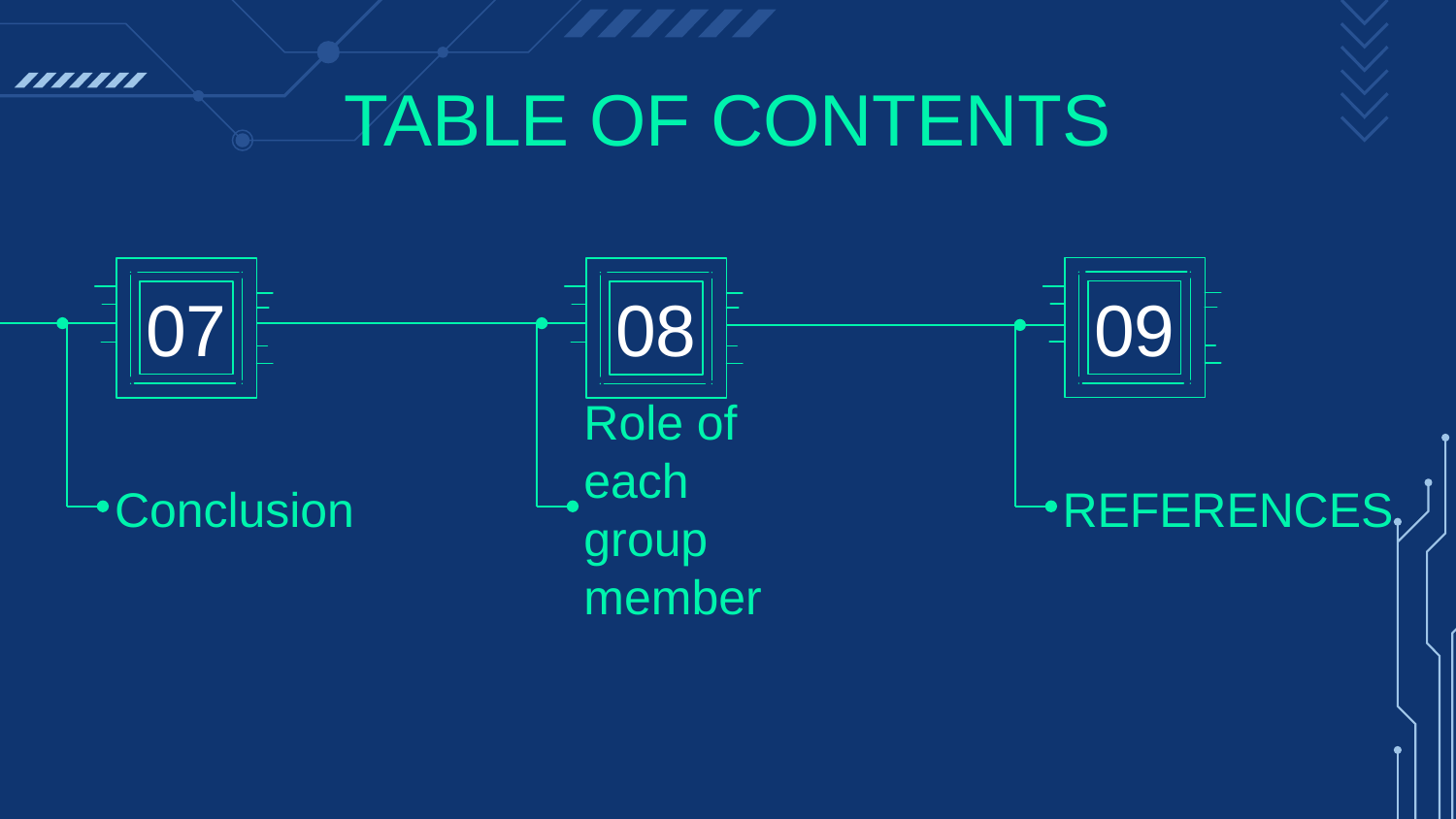

# TABLE OF CONTENTS
07
08
09
Conclusion
Role of each group member
REFERENCES